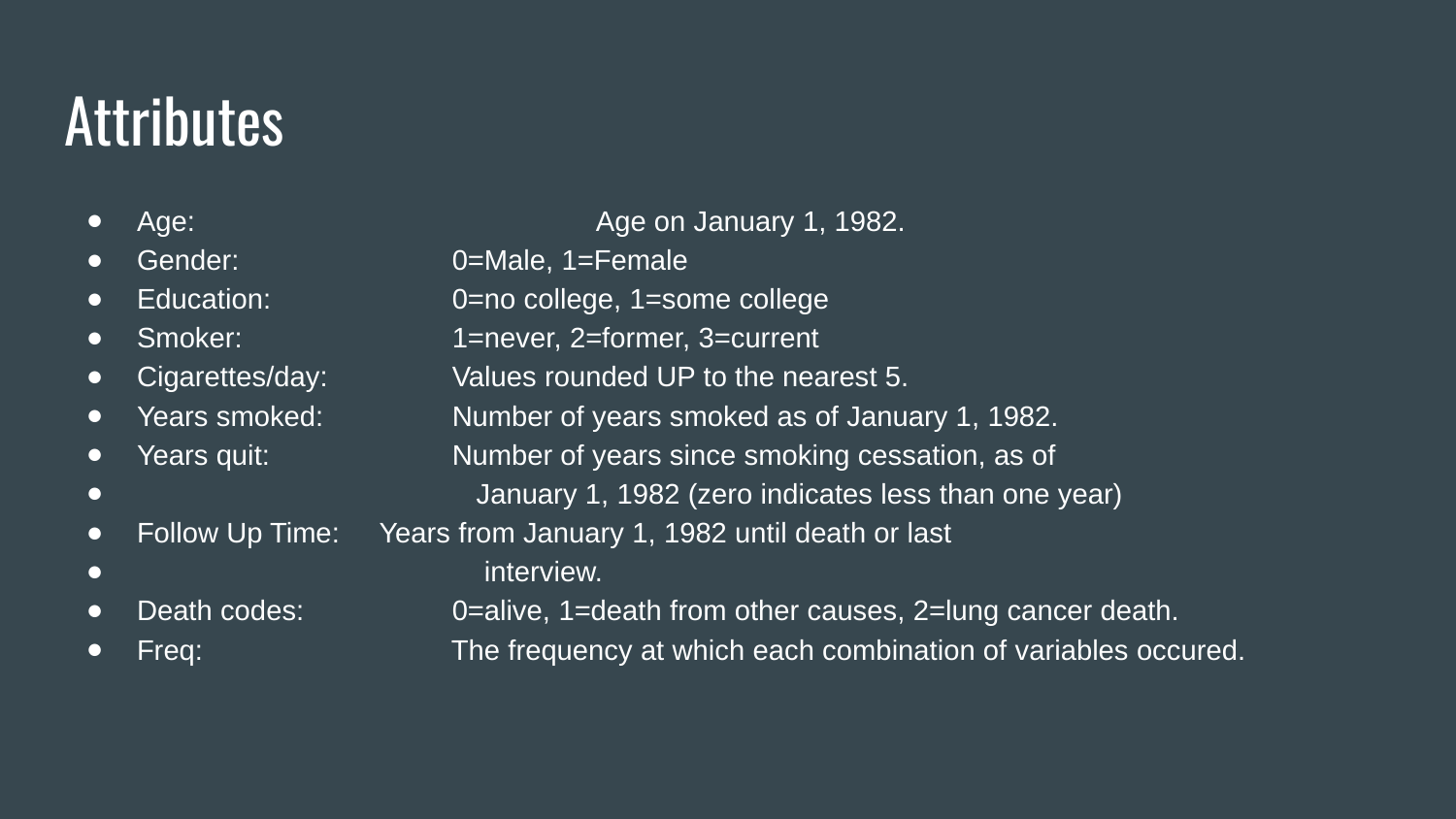

# Attributes
Age:           		   Age on January 1, 1982.
Gender:         	   0=Male, 1=Female
Education:     	   0=no college, 1=some college
Smoker:         	   1=never, 2=former, 3=current
Cigarettes/day: 	   Values rounded UP to the nearest 5.
Years smoked:   	   Number of years smoked as of January 1, 1982.
Years quit:     	   Number of years since smoking cessation, as of
                       	      January 1, 1982 (zero indicates less than one year)
Follow Up Time:     Years from January 1, 1982 until death or last
                 		       interview.
Death codes:    	   0=alive, 1=death from other causes, 2=lung cancer death.
Freq:           	   The frequency at which each combination of variables occured.